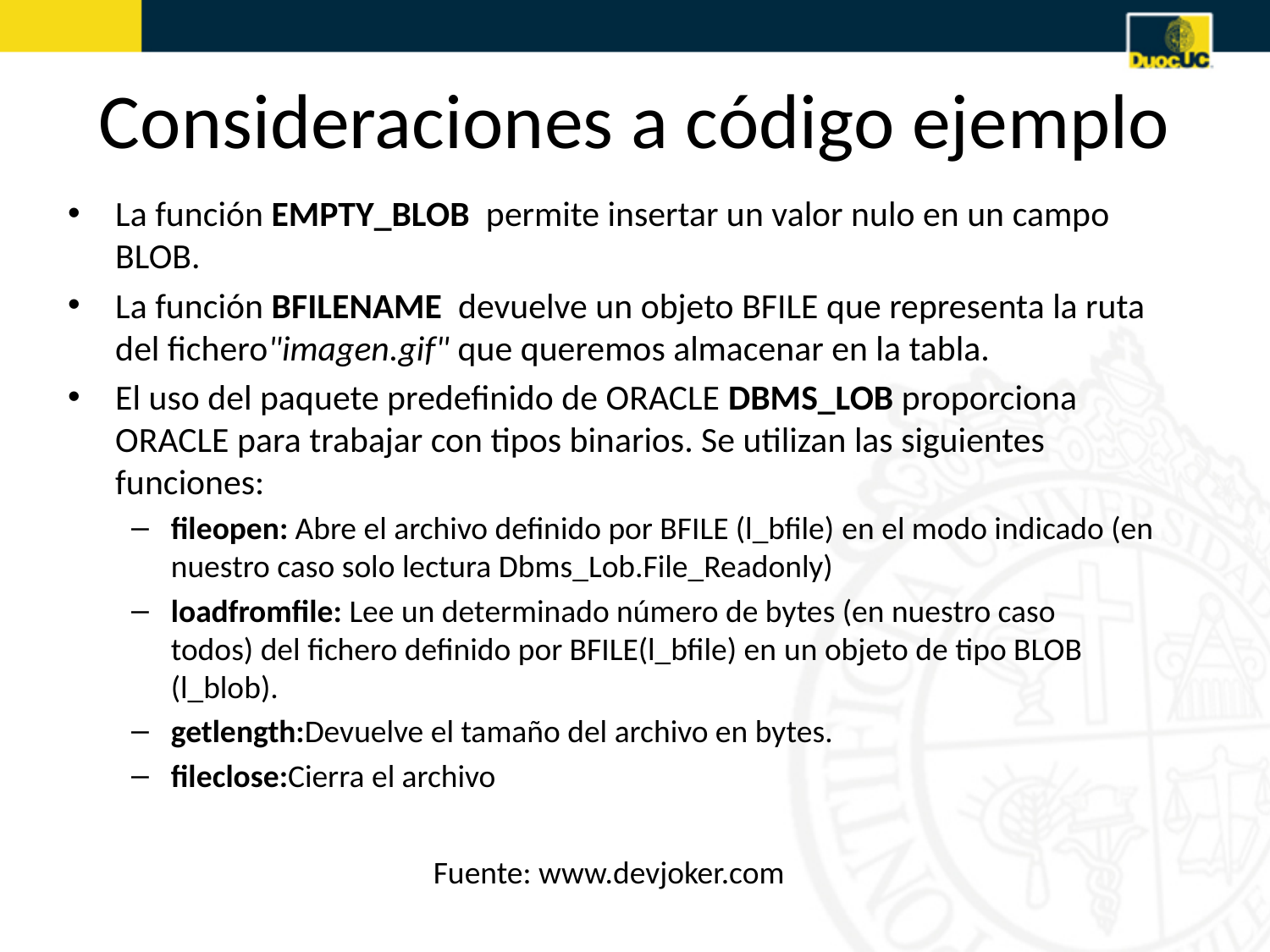

# Consideraciones a código ejemplo
La función EMPTY_BLOB  permite insertar un valor nulo en un campo BLOB.
La función BFILENAME  devuelve un objeto BFILE que representa la ruta del fichero"imagen.gif" que queremos almacenar en la tabla.
El uso del paquete predefinido de ORACLE DBMS_LOB proporciona ORACLE para trabajar con tipos binarios. Se utilizan las siguientes funciones:
fileopen: Abre el archivo definido por BFILE (l_bfile) en el modo indicado (en nuestro caso solo lectura Dbms_Lob.File_Readonly)
loadfromfile: Lee un determinado número de bytes (en nuestro caso todos) del fichero definido por BFILE(l_bfile) en un objeto de tipo BLOB (l_blob).
getlength:Devuelve el tamaño del archivo en bytes.
fileclose:Cierra el archivo
Fuente: www.devjoker.com